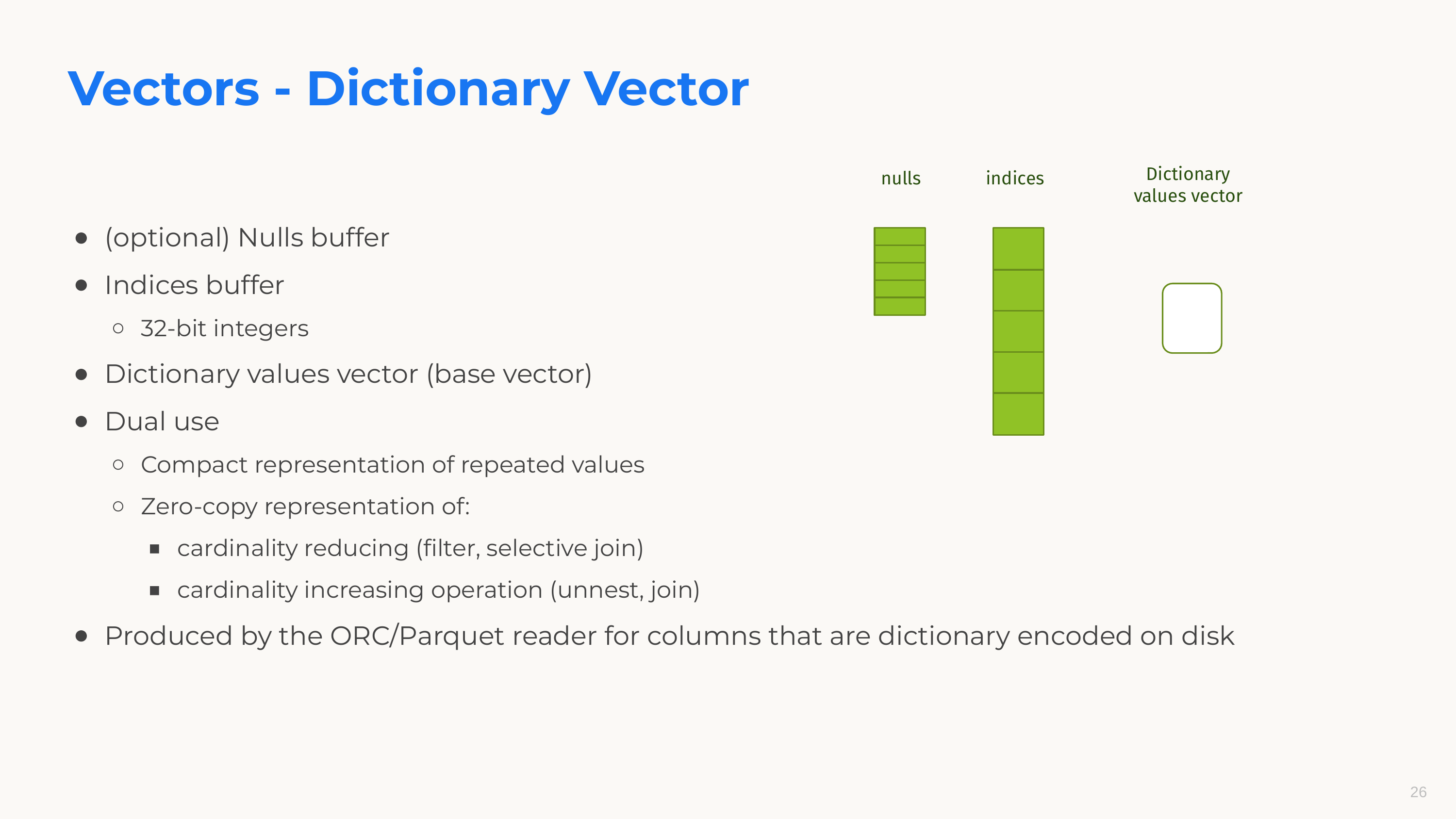

# Vectors - Dictionary Vector
Dictionary
values vector
indices
nulls
(optional) Nulls buffer
Indices buffer
32-bit integers
Dictionary values vector (base vector)
Dual use
Compact representation of repeated values
Zero-copy representation of:
cardinality reducing (filter, selective join)
cardinality increasing operation (unnest, join)
Produced by the ORC/Parquet reader for columns that are dictionary encoded on disk

26